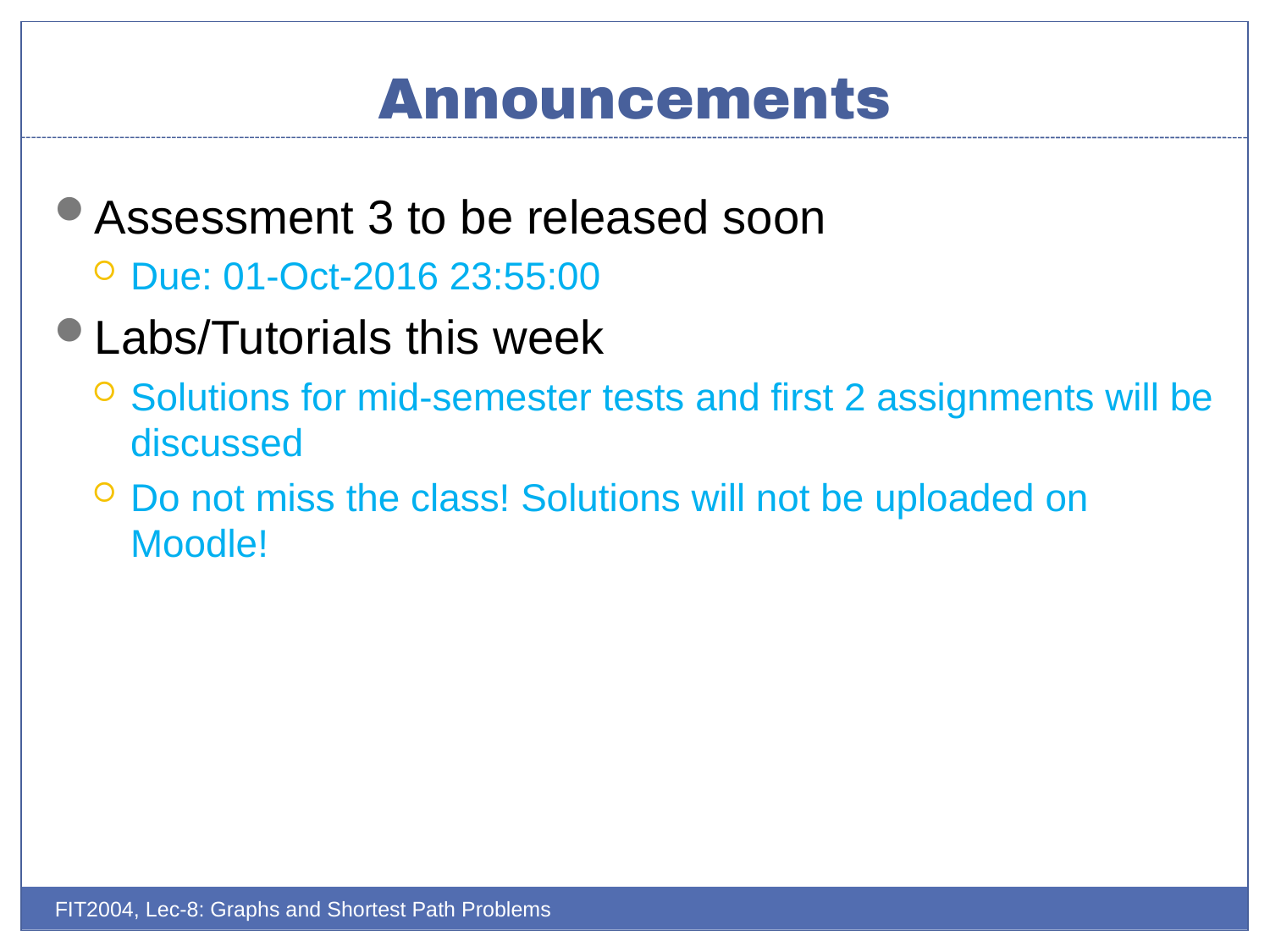

# Announcements
Assessment 3 to be released soon
Due: 01-Oct-2016 23:55:00
Labs/Tutorials this week
Solutions for mid-semester tests and first 2 assignments will be discussed
Do not miss the class! Solutions will not be uploaded on Moodle!

FIT2004, Lec-8: Graphs and Shortest Path Problems